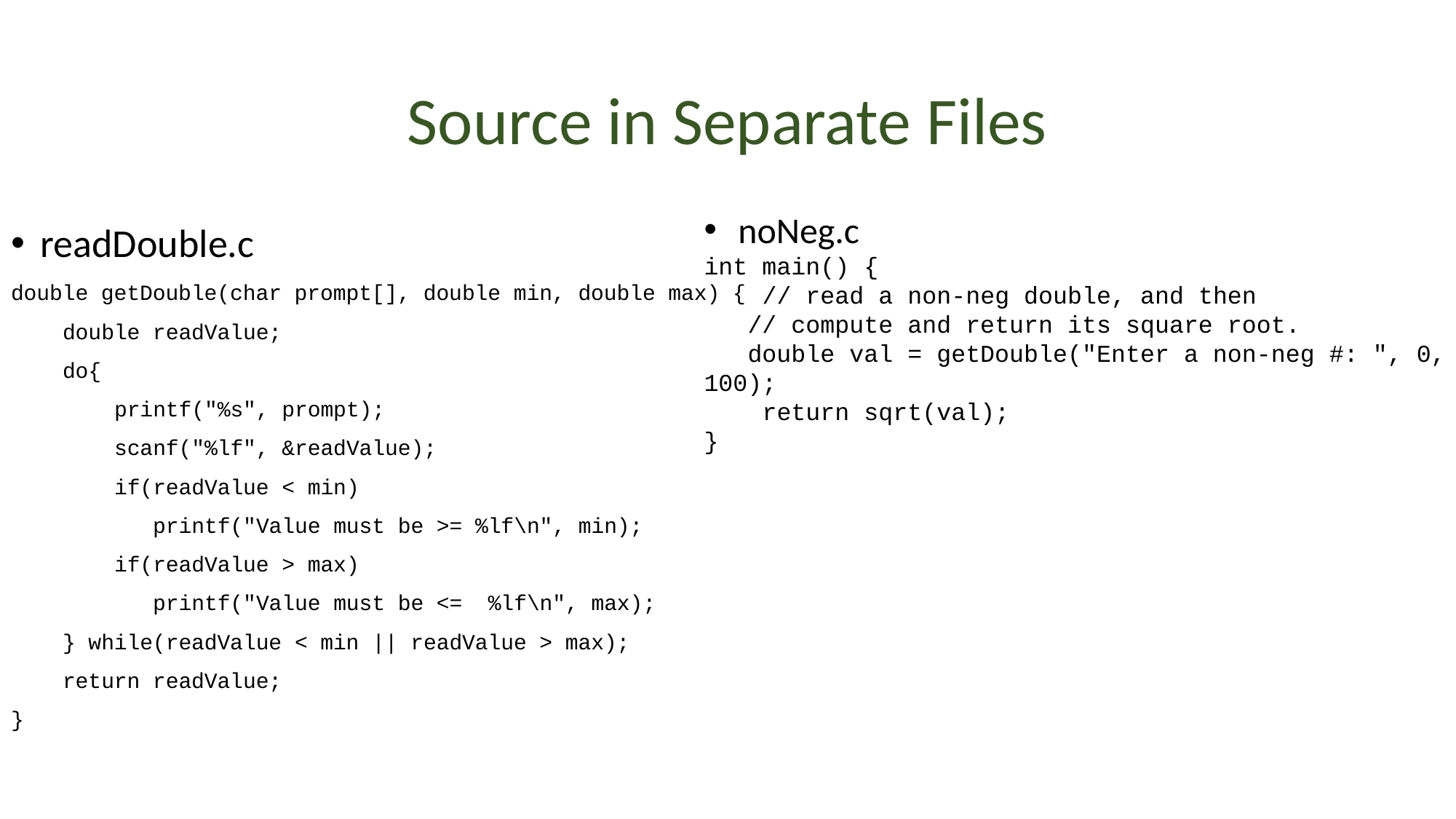

# Source in Separate Files
noNeg.c
int main() {
    // read a non-neg double, and then
   // compute and return its square root.
   double val = getDouble("Enter a non-neg #: ", 0, 100);
    return sqrt(val);
}

readDouble.c
double getDouble(char prompt[], double min, double max) {
    double readValue;
    do{
        printf("%s", prompt);
        scanf("%lf", &readValue);
        if(readValue < min)
           printf("Value must be >= %lf\n", min);
        if(readValue > max)
           printf("Value must be <=  %lf\n", max);
    } while(readValue < min || readValue > max);
    return readValue;
}